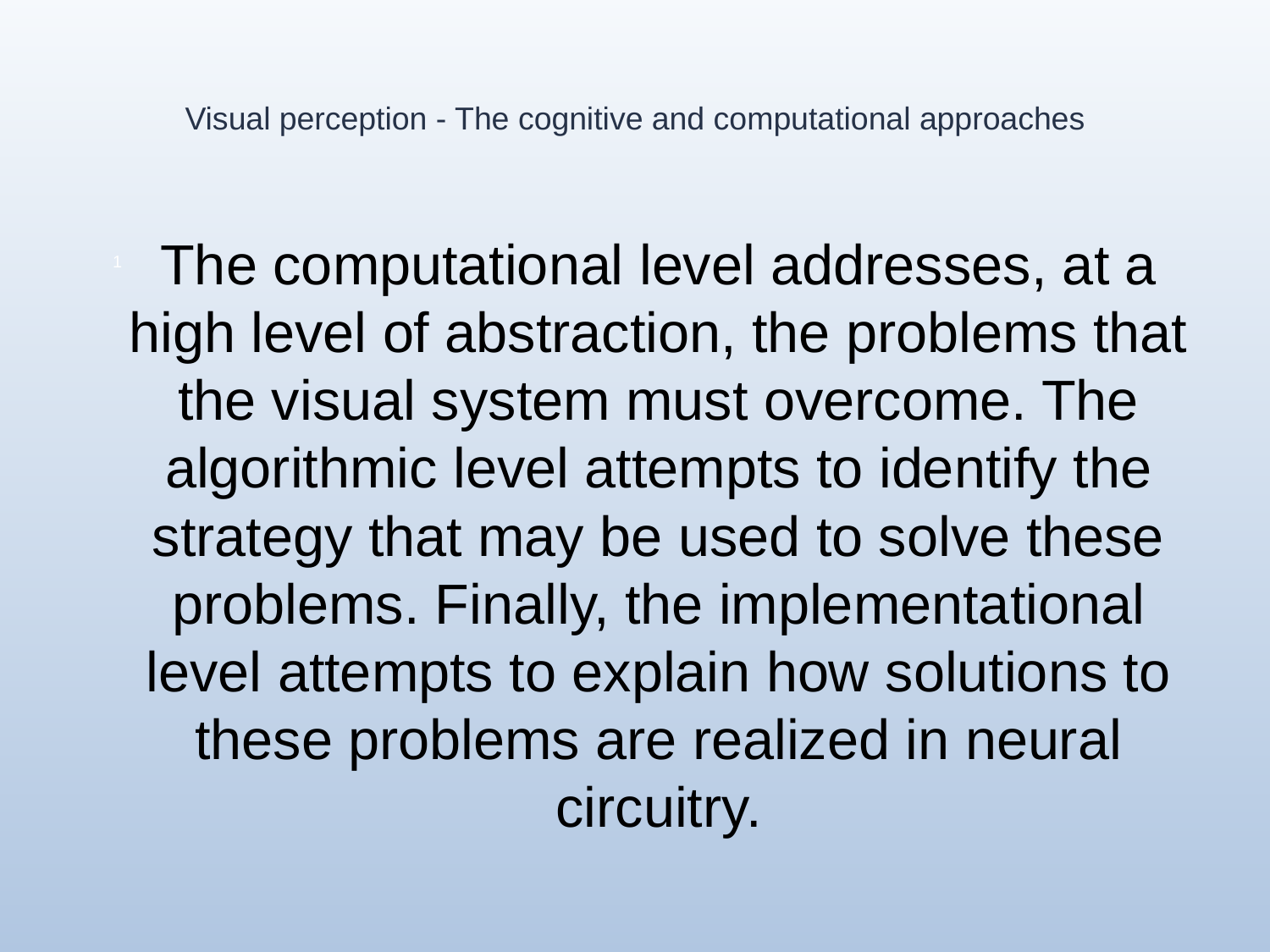

# Visual perception - The cognitive and computational approaches
The computational level addresses, at a high level of abstraction, the problems that the visual system must overcome. The algorithmic level attempts to identify the strategy that may be used to solve these problems. Finally, the implementational level attempts to explain how solutions to these problems are realized in neural circuitry.